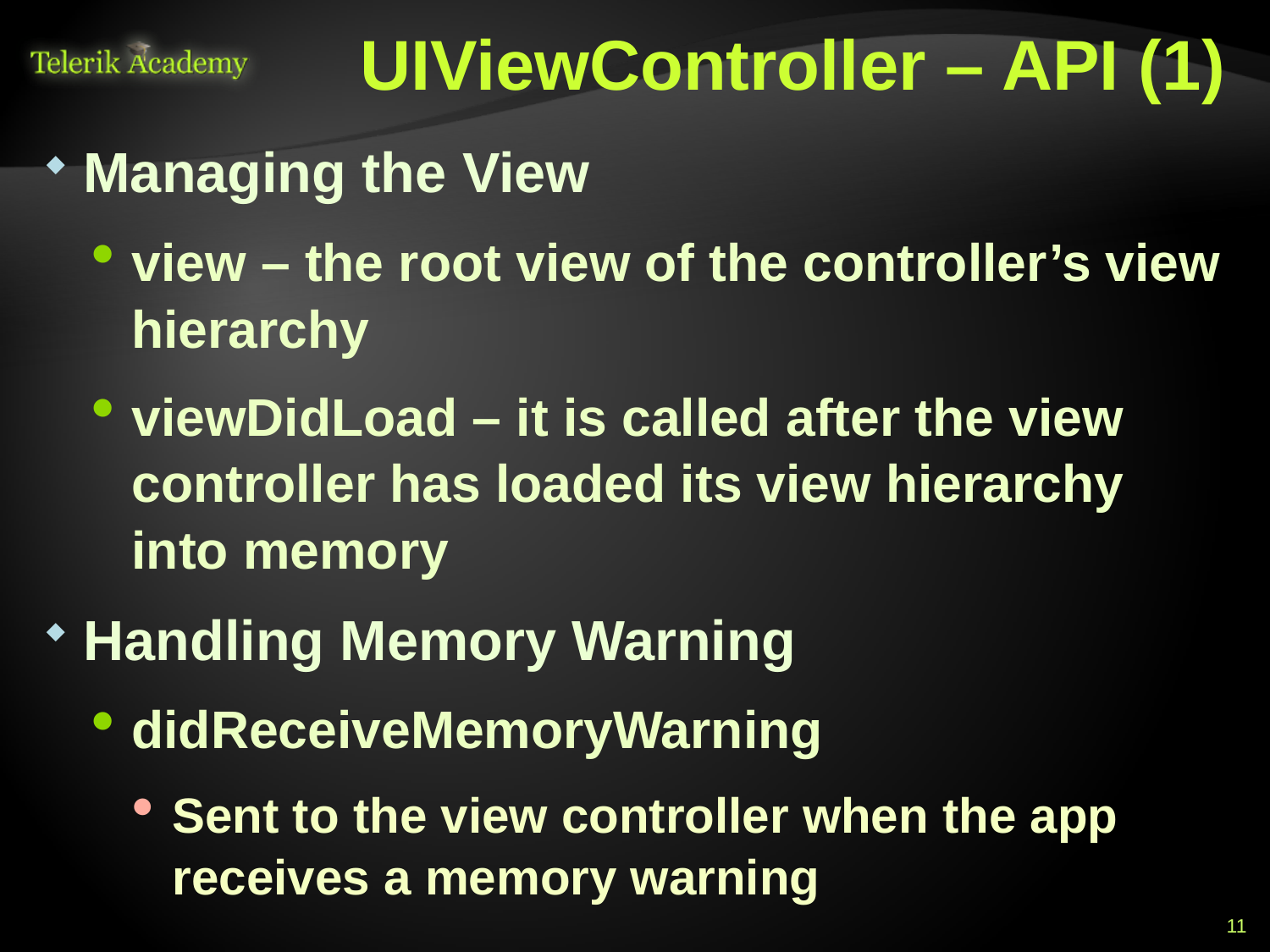

# UIViewController – API (1)
Managing the View
view – the root view of the controller’s view hierarchy
viewDidLoad – it is called after the view controller has loaded its view hierarchy into memory
Handling Memory Warning
didReceiveMemoryWarning
Sent to the view controller when the app receives a memory warning

11